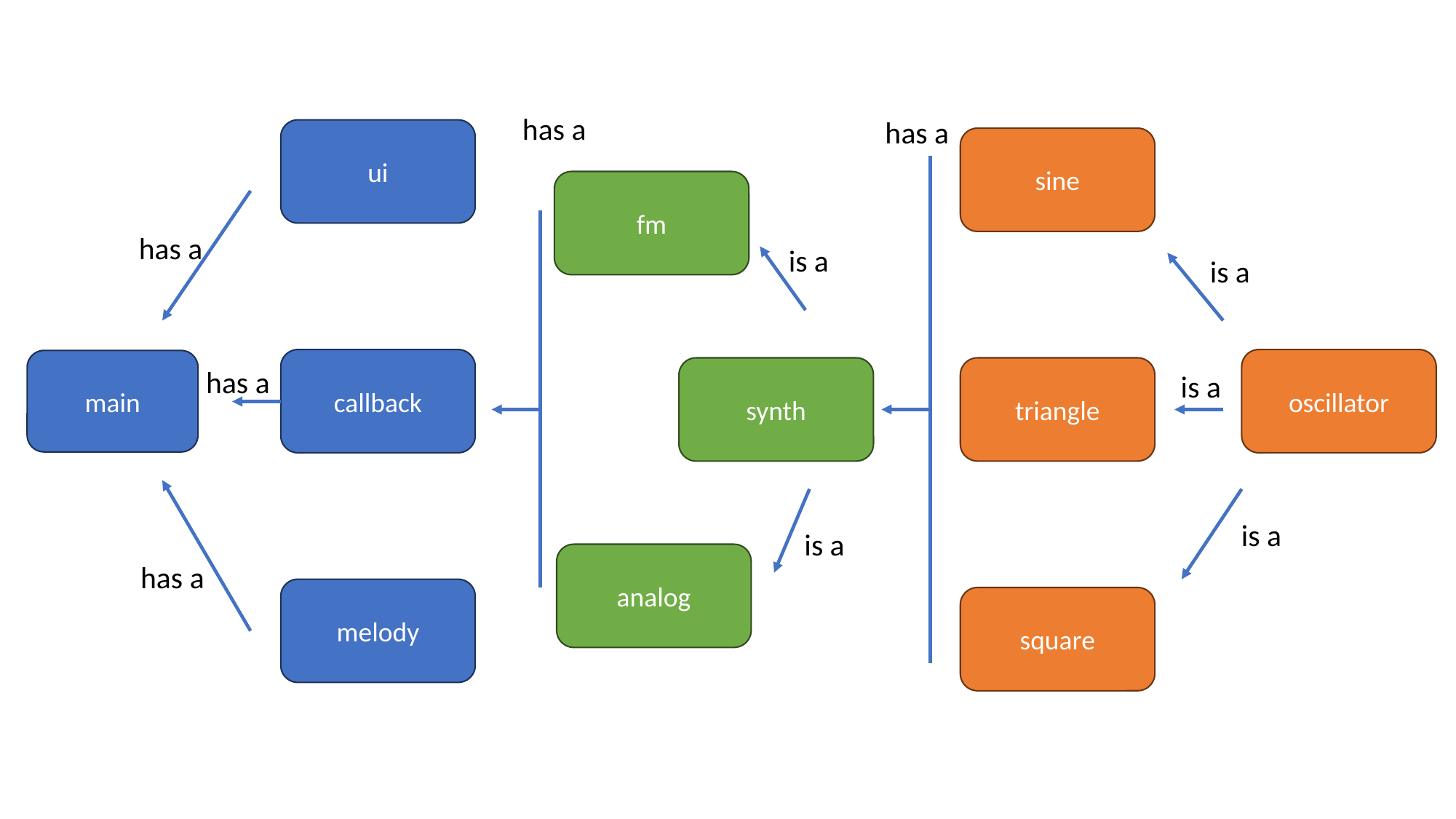

has a
has a
ui
sine
fm
has a
is a
is a
callback
oscillator
main
has a
synth
triangle
is a
is a
is a
analog
has a
melody
square